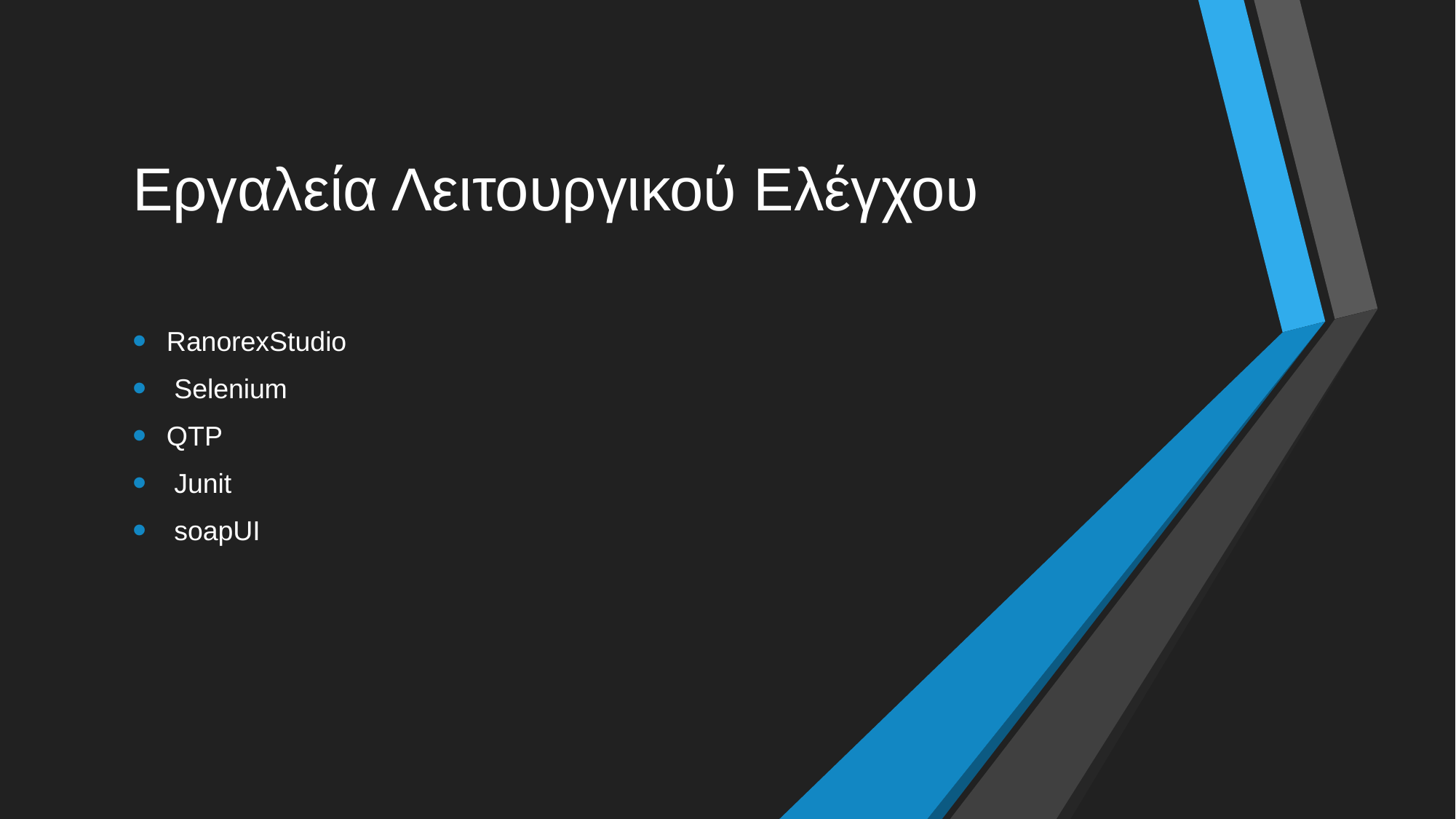

# Εργαλεία Λειτουργικού Ελέγχου
RanorexStudio
 Selenium
QTP
 Junit
 soapUI